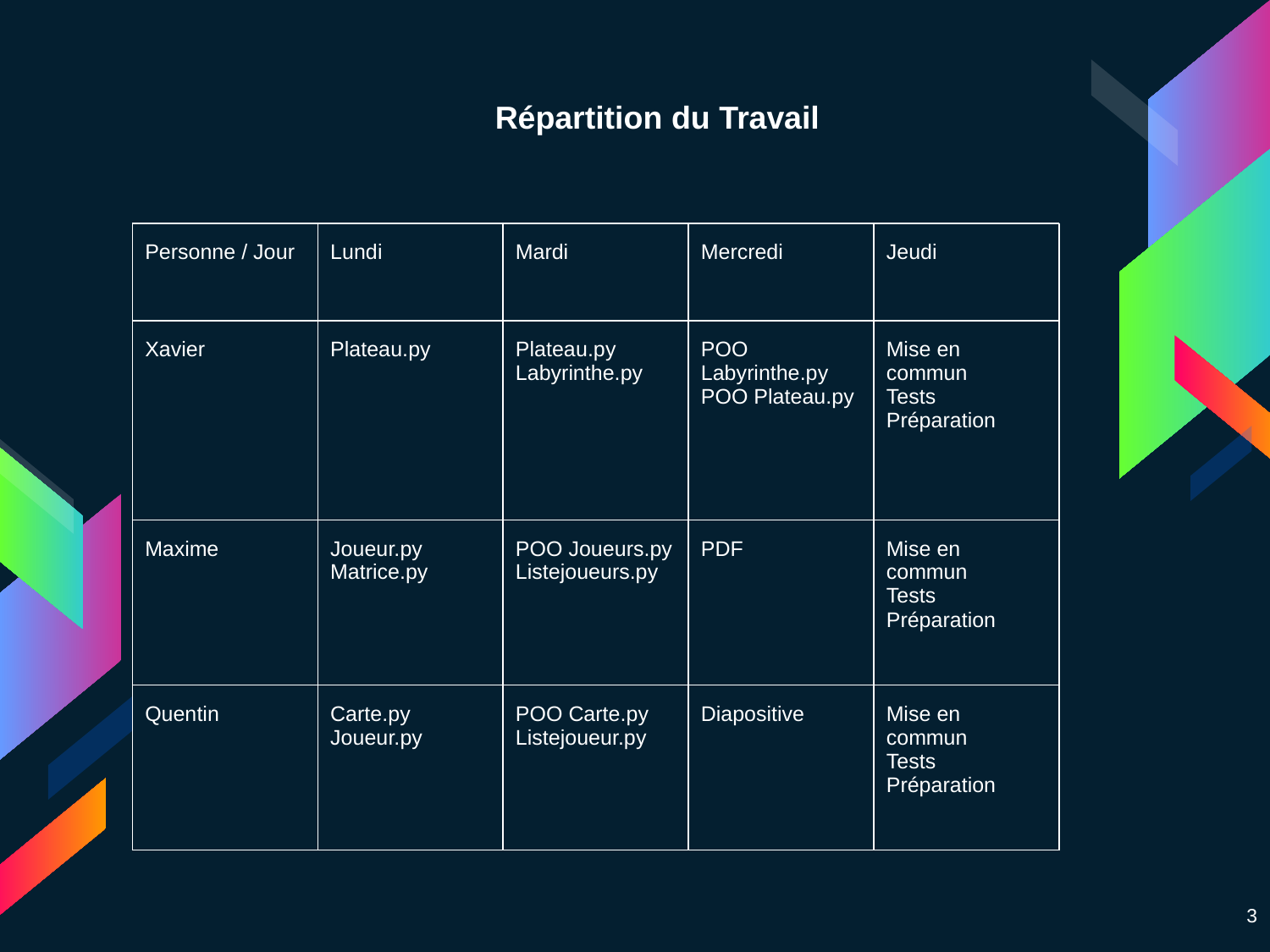

Répartition du Travail
| Personne / Jour | Lundi | Mardi | Mercredi | Jeudi |
| --- | --- | --- | --- | --- |
| Xavier | Plateau.py | Plateau.py Labyrinthe.py | POO Labyrinthe.py POO Plateau.py | Mise en commun Tests Préparation |
| Maxime | Joueur.py Matrice.py | POO Joueurs.py Listejoueurs.py | PDF | Mise en commun Tests Préparation |
| Quentin | Carte.py Joueur.py | POO Carte.py Listejoueur.py | Diapositive | Mise en commun Tests Préparation |
3